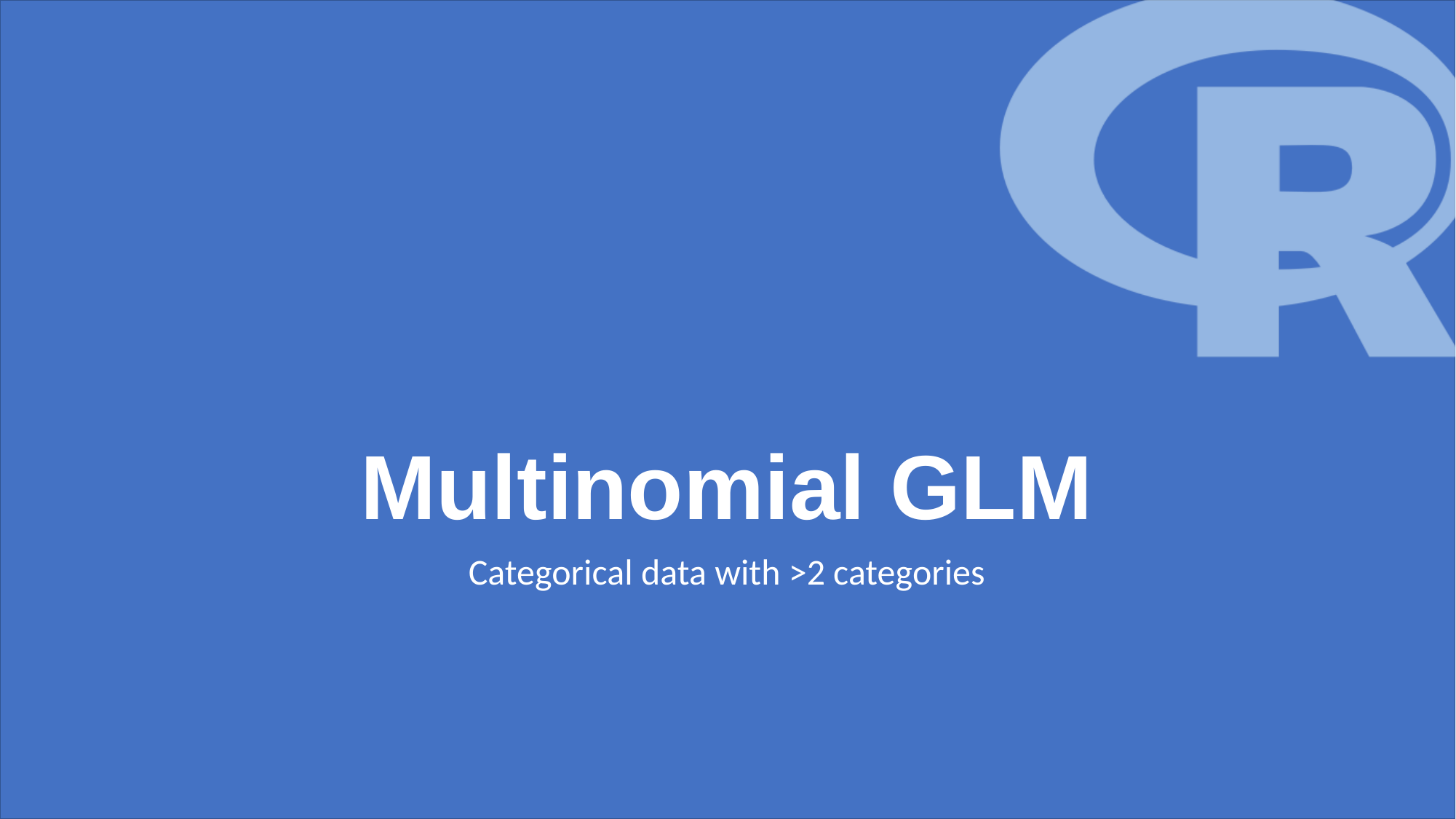

# Multinomial GLM
Categorical data with >2 categories